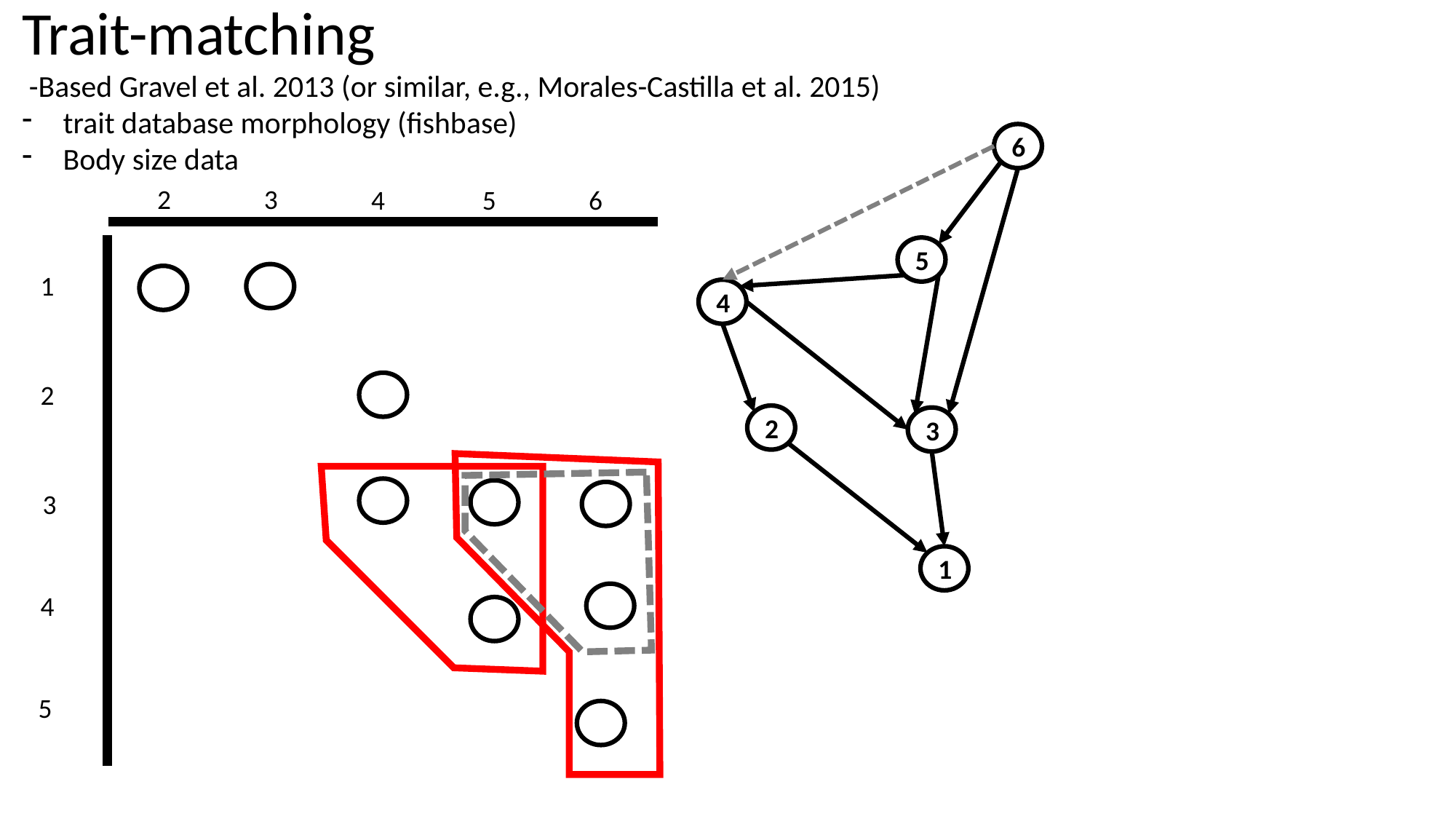

Trait-matching
 -Based Gravel et al. 2013 (or similar, e.g., Morales-Castilla et al. 2015)
trait database morphology (fishbase)
Body size data
6
2
3
4
5
6
5
1

4
2

2
3

3

1
4

5